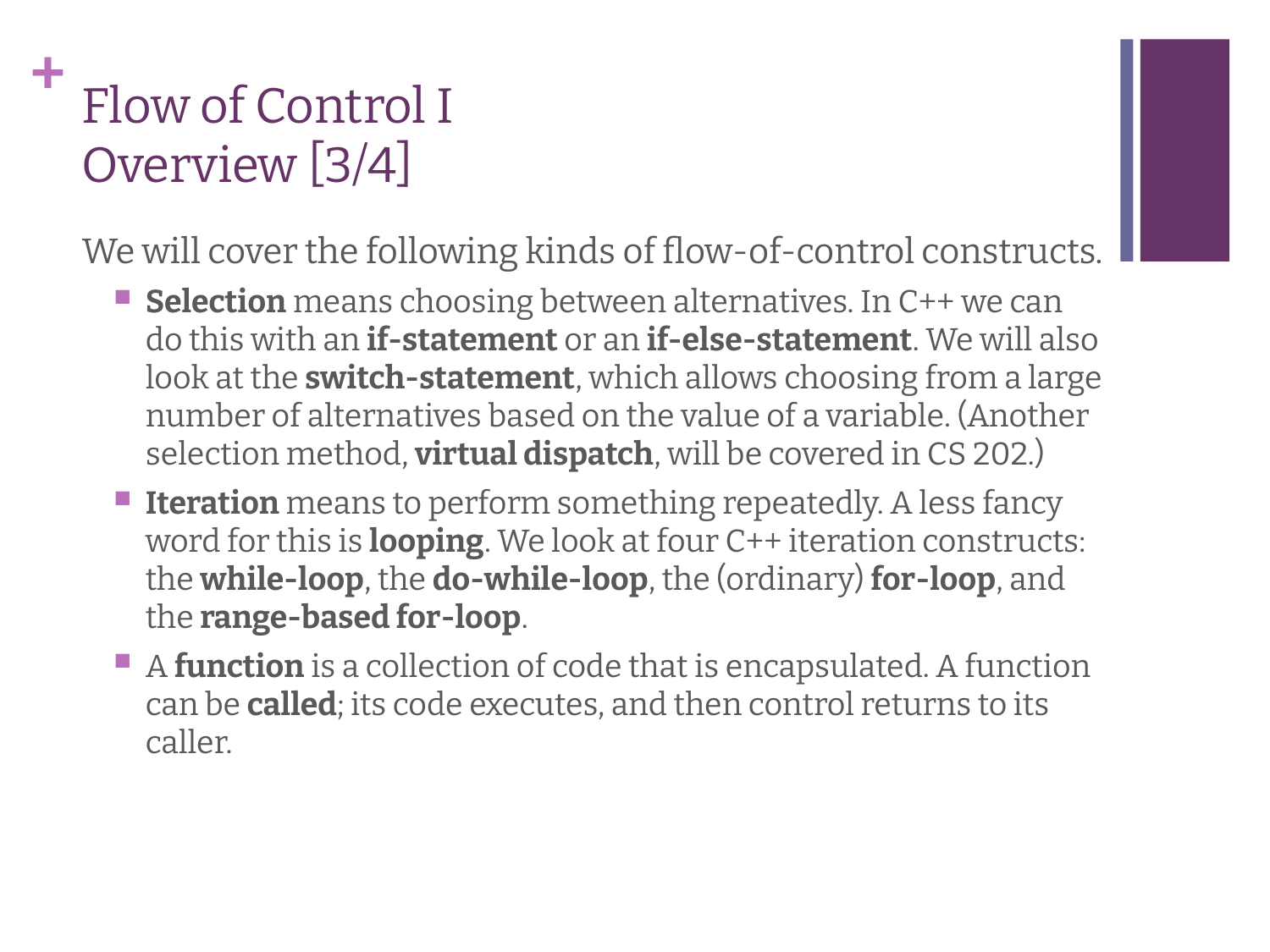

# Flow of Control I Overview [3/4]
We will cover the following kinds of flow-of-control constructs.
Selection means choosing between alternatives. In C++ we can do this with an if-statement or an if-else-statement. We will also look at the switch-statement, which allows choosing from a large number of alternatives based on the value of a variable. (Another selection method, virtual dispatch, will be covered in CS 202.)
Iteration means to perform something repeatedly. A less fancy word for this is looping. We look at four C++ iteration constructs: the while-loop, the do-while-loop, the (ordinary) for-loop, and the range-based for-loop.
A function is a collection of code that is encapsulated. A function can be called; its code executes, and then control returns to its caller.